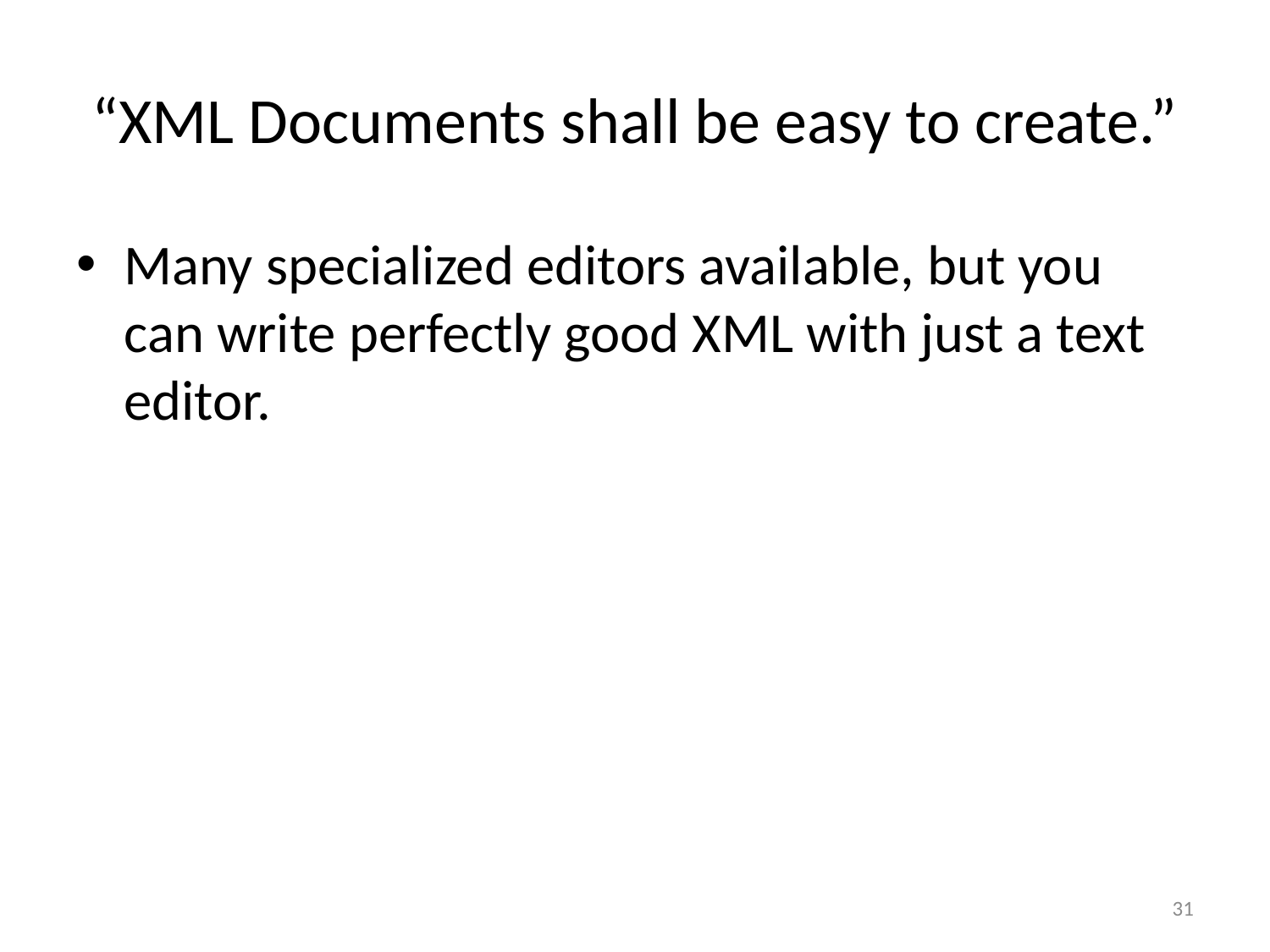

# “XML Documents shall be easy to create.”
Many specialized editors available, but you can write perfectly good XML with just a text editor.
31